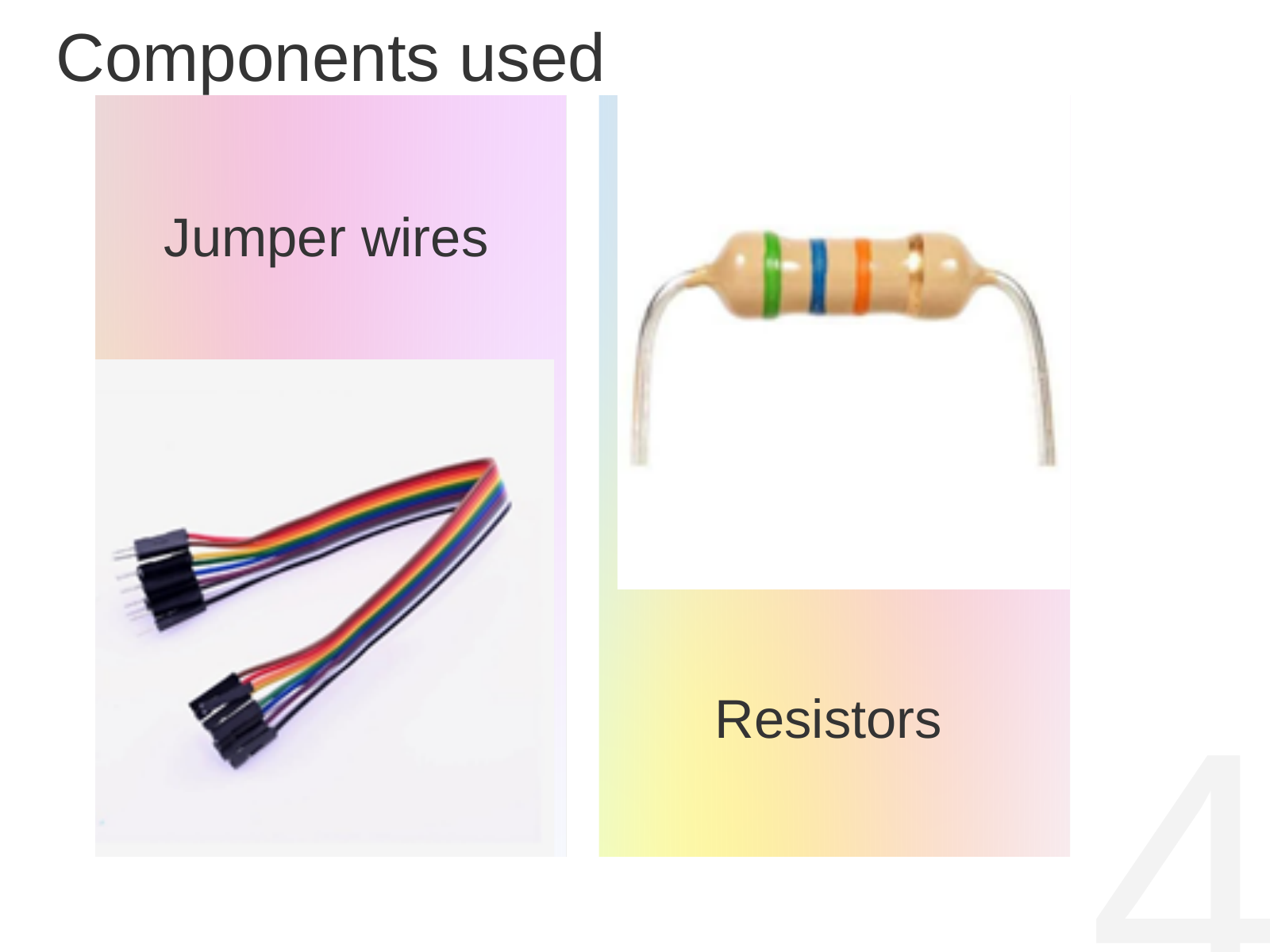

Components used

Jumper wires

components used

4
Resistors